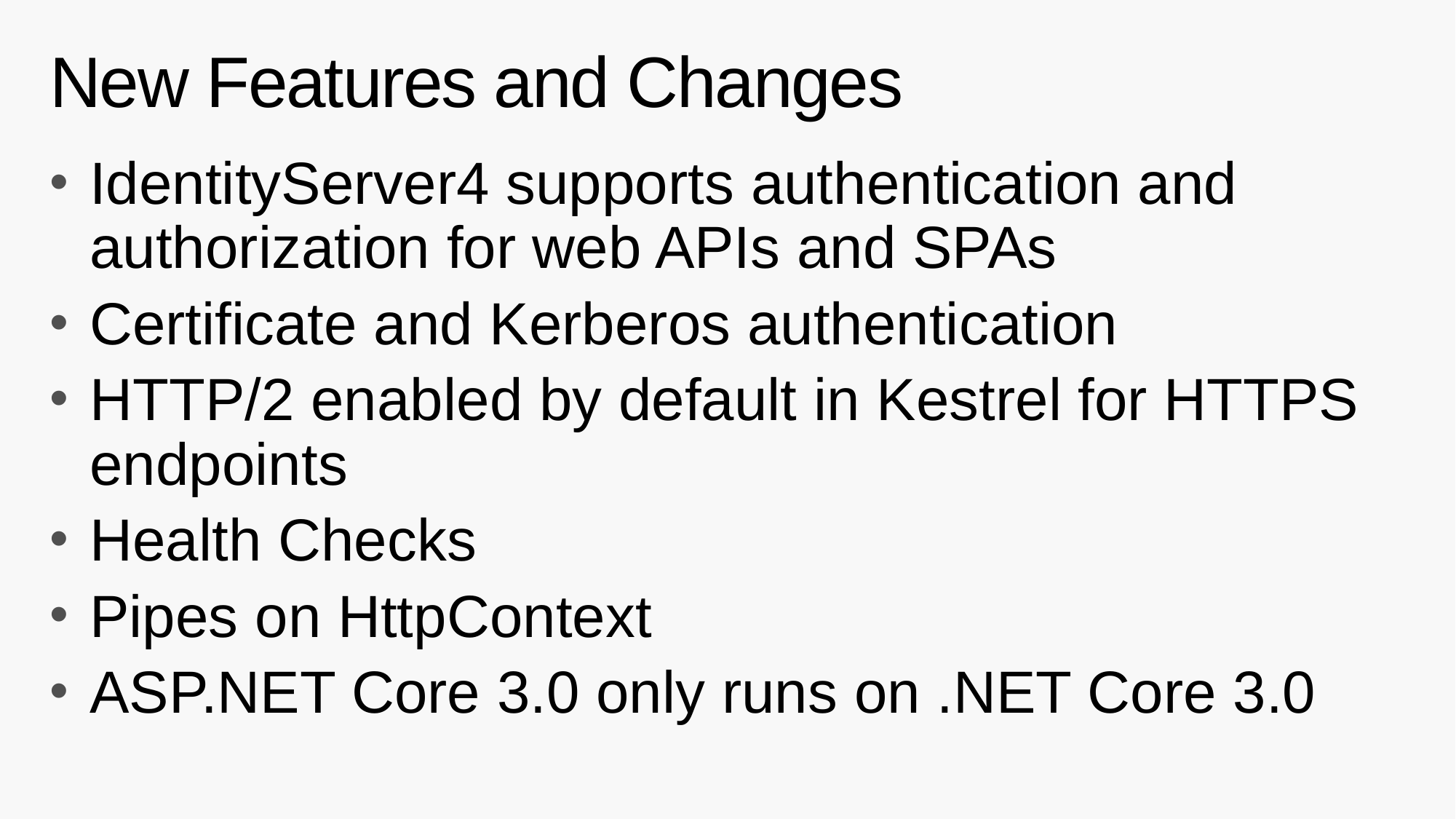

# New Features and Changes
IdentityServer4 supports authentication and authorization for web APIs and SPAs
Certificate and Kerberos authentication
HTTP/2 enabled by default in Kestrel for HTTPS endpoints
Health Checks
Pipes on HttpContext
ASP.NET Core 3.0 only runs on .NET Core 3.0